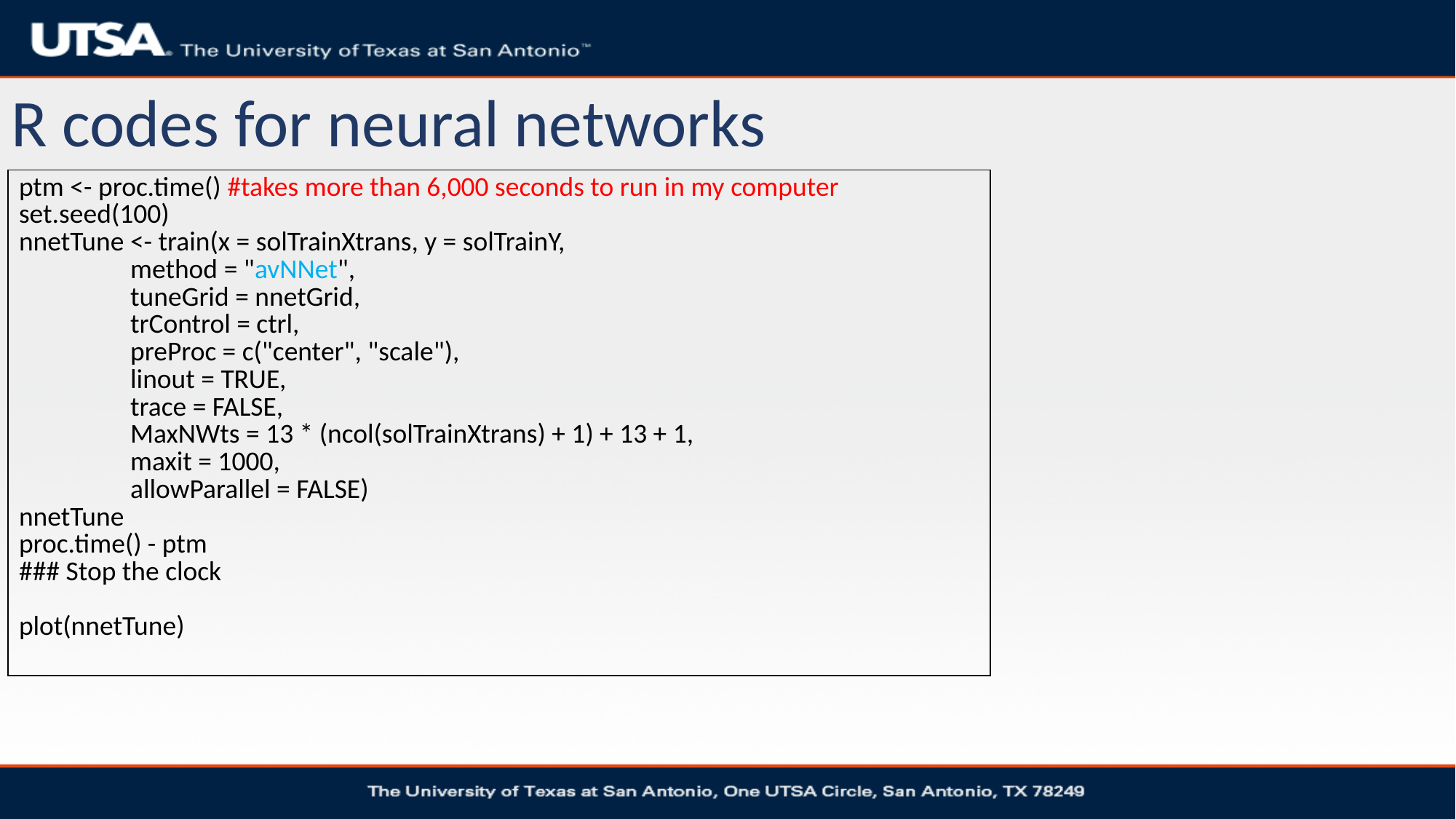

# R codes for neural networks
| ptm <- proc.time() #takes more than 6,000 seconds to run in my computer set.seed(100) nnetTune <- train(x = solTrainXtrans, y = solTrainY, method = "avNNet", tuneGrid = nnetGrid, trControl = ctrl, preProc = c("center", "scale"), linout = TRUE, trace = FALSE, MaxNWts = 13 \* (ncol(solTrainXtrans) + 1) + 13 + 1, maxit = 1000, allowParallel = FALSE) nnetTune proc.time() - ptm ### Stop the clock plot(nnetTune) |
| --- |